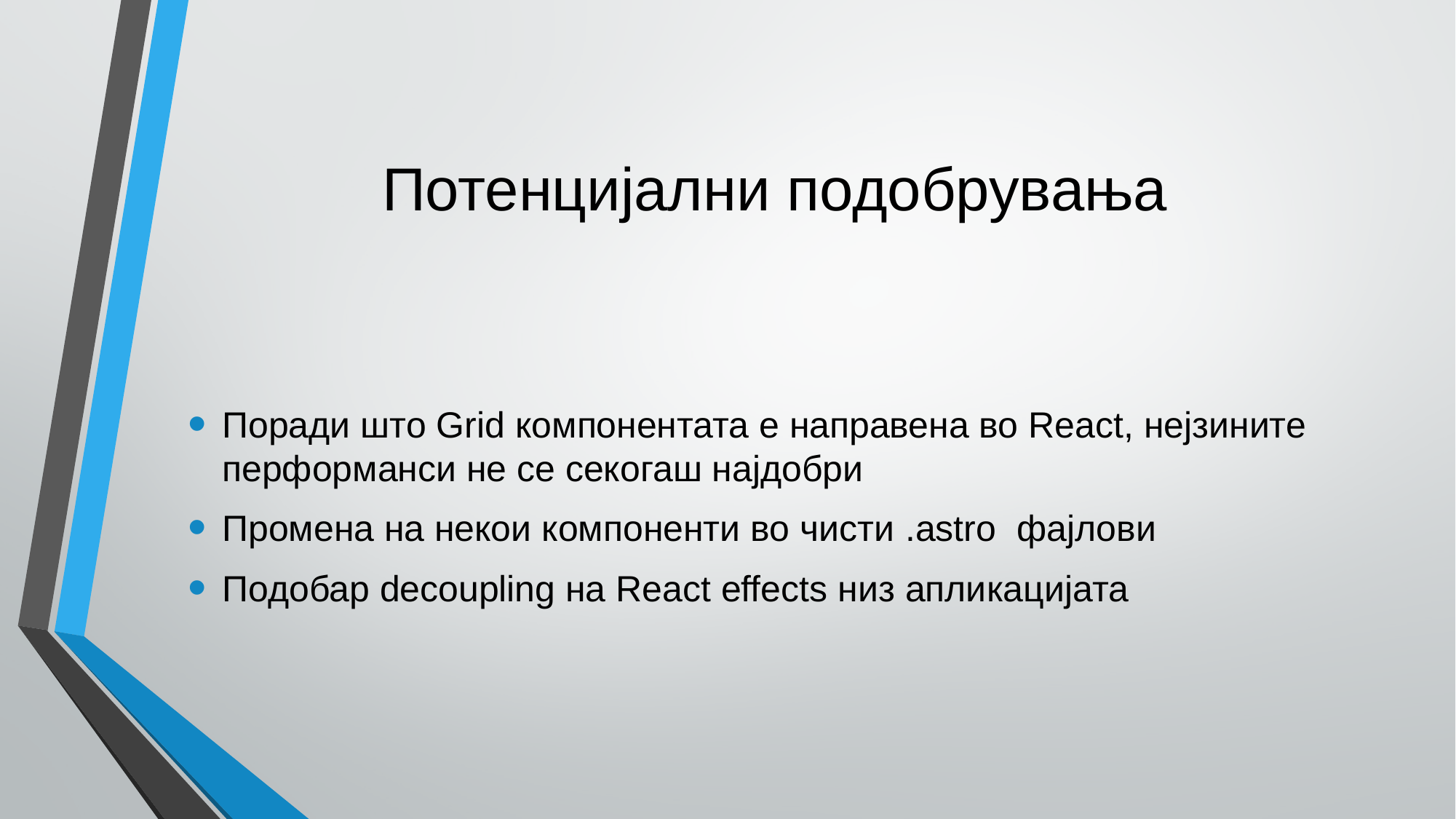

# Потенцијални подобрувања
Поради што Grid компонентата е направена во React, нејзините перформанси не се секогаш најдобри
Промена на некои компоненти во чисти .astro  фајлови
Подобар decoupling на React effects низ апликацијата